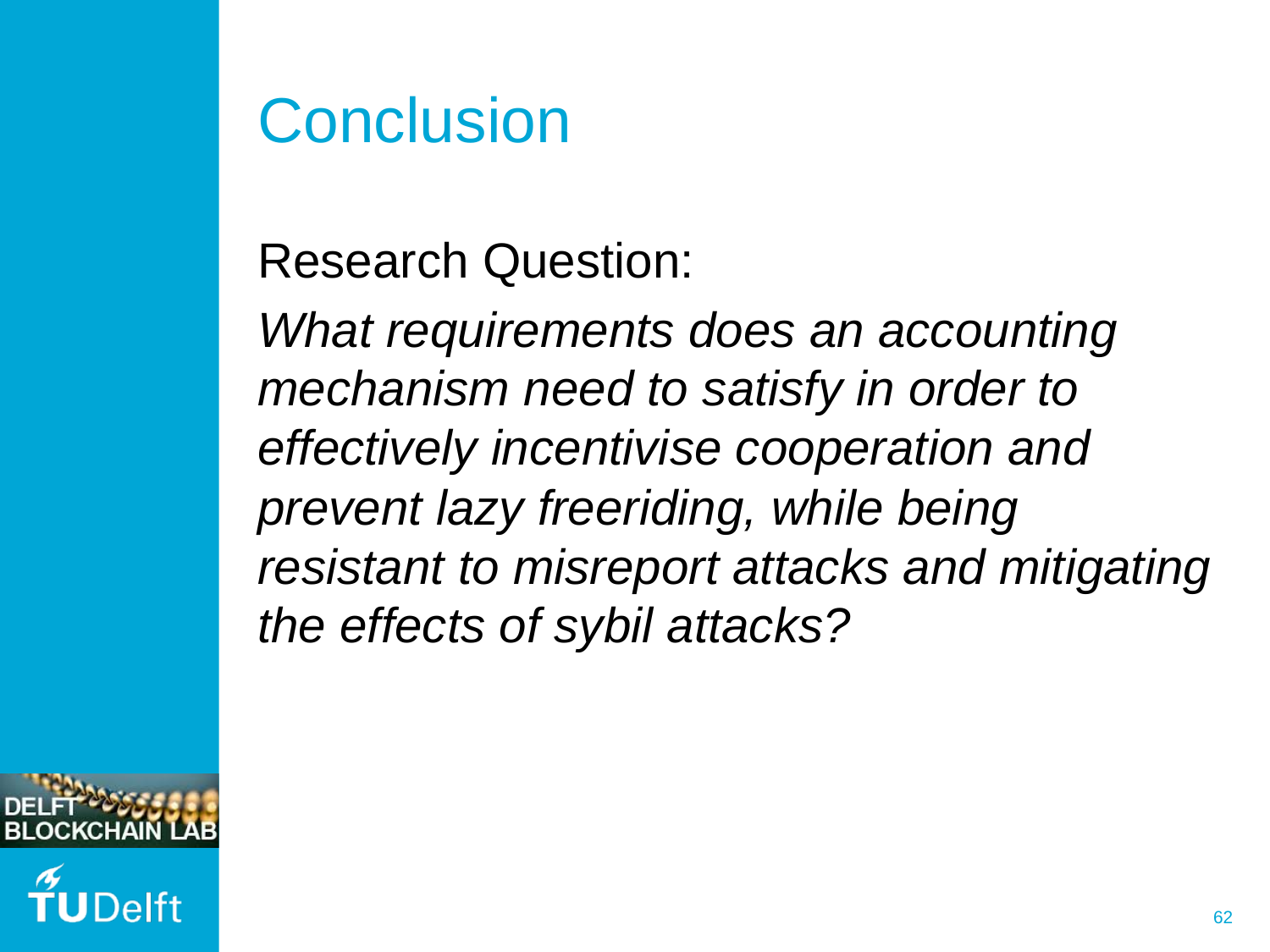

# Conclusion
Research Question:
What requirements does an accounting mechanism need to satisfy in order to effectively incentivise cooperation and prevent lazy freeriding, while being resistant to misreport attacks and mitigating the effects of sybil attacks?